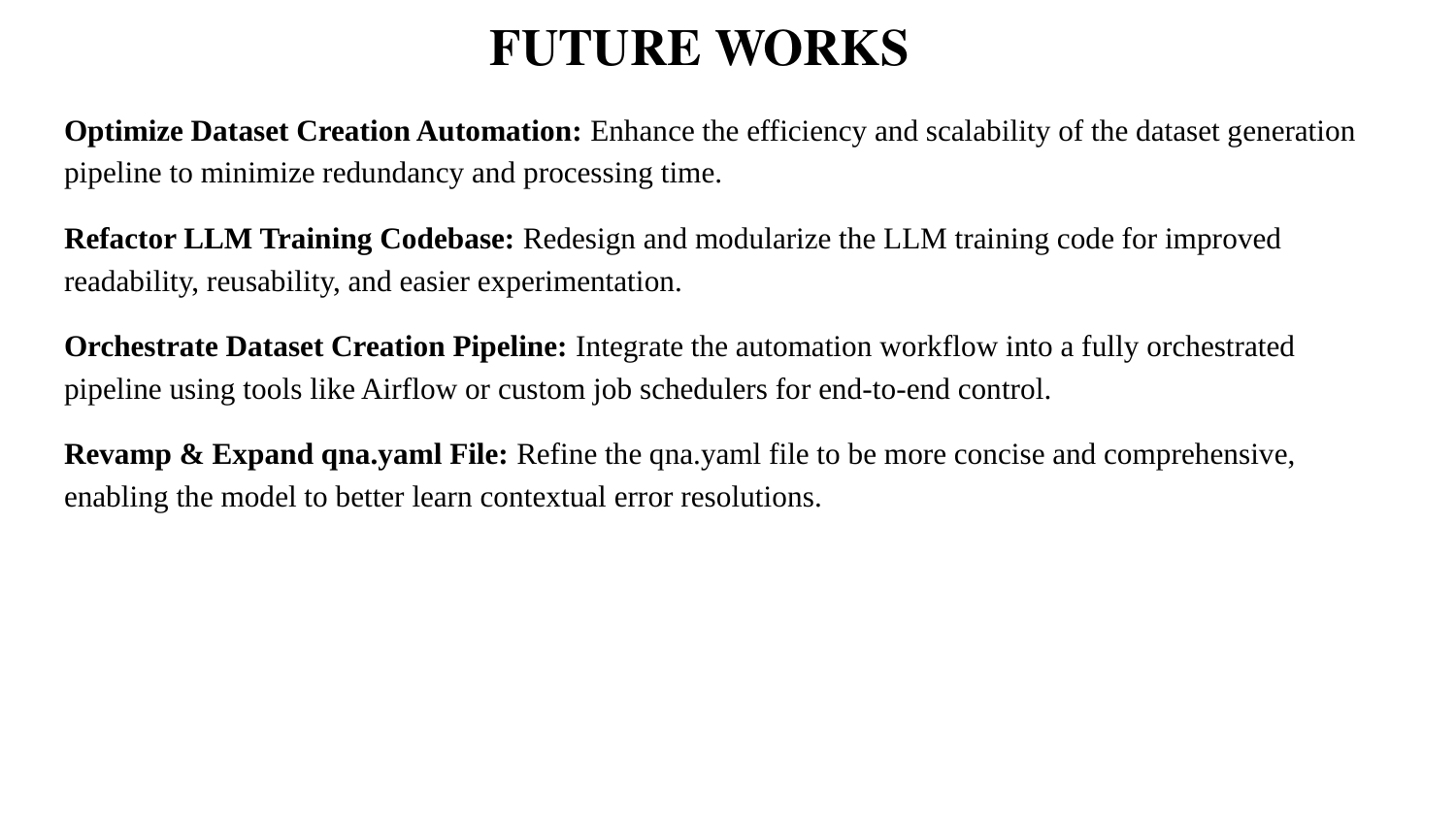

# FUTURE WORKS
Optimize Dataset Creation Automation: Enhance the efficiency and scalability of the dataset generation pipeline to minimize redundancy and processing time.
Refactor LLM Training Codebase: Redesign and modularize the LLM training code for improved readability, reusability, and easier experimentation.
Orchestrate Dataset Creation Pipeline: Integrate the automation workflow into a fully orchestrated pipeline using tools like Airflow or custom job schedulers for end-to-end control.
Revamp & Expand qna.yaml File: Refine the qna.yaml file to be more concise and comprehensive, enabling the model to better learn contextual error resolutions.